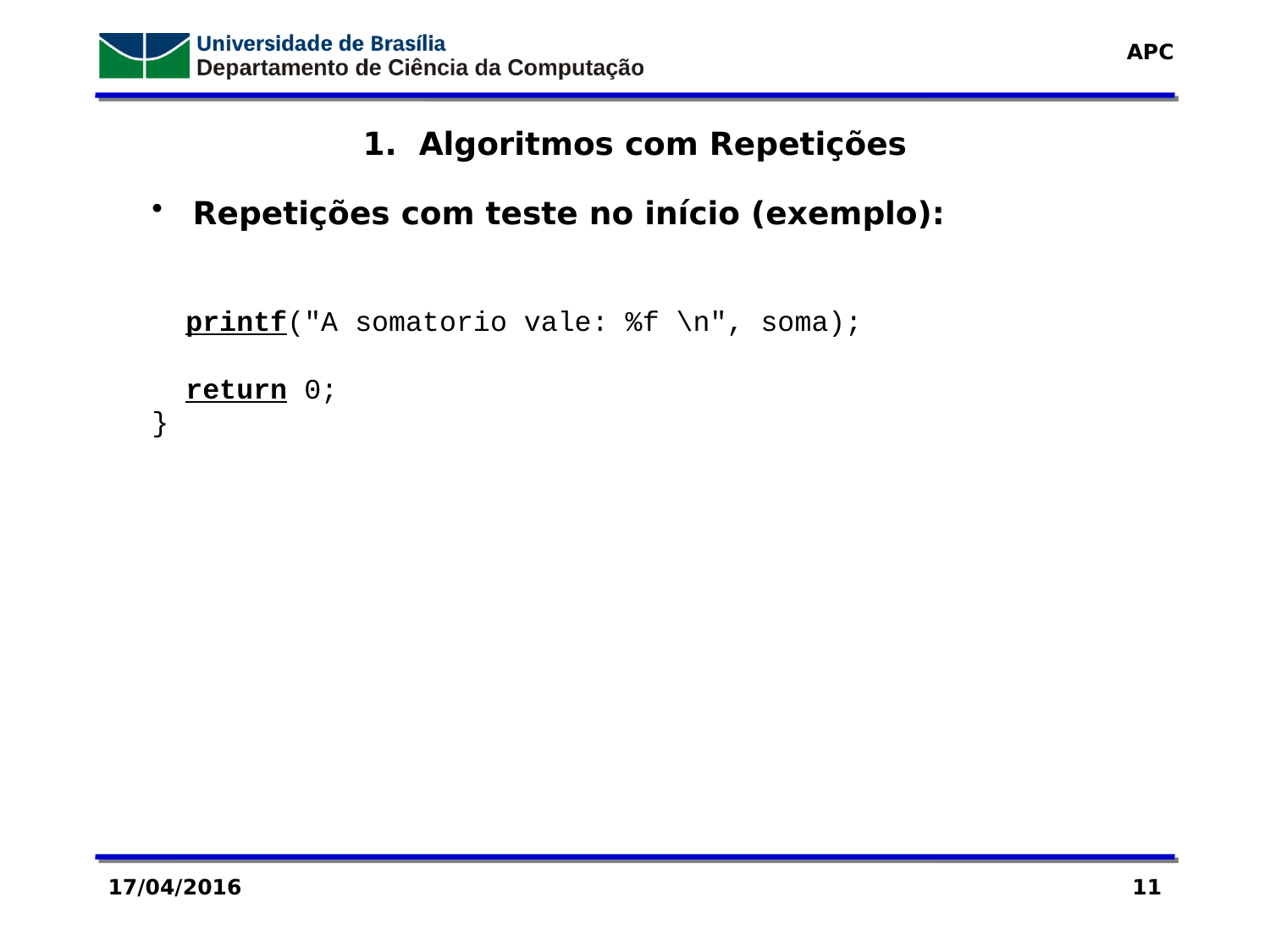

1.  Algoritmos com Repetições
 Repetições com teste no início (exemplo):

  printf("A somatorio vale: %f \n", soma);

  return 0;
}
17/04/2016
11